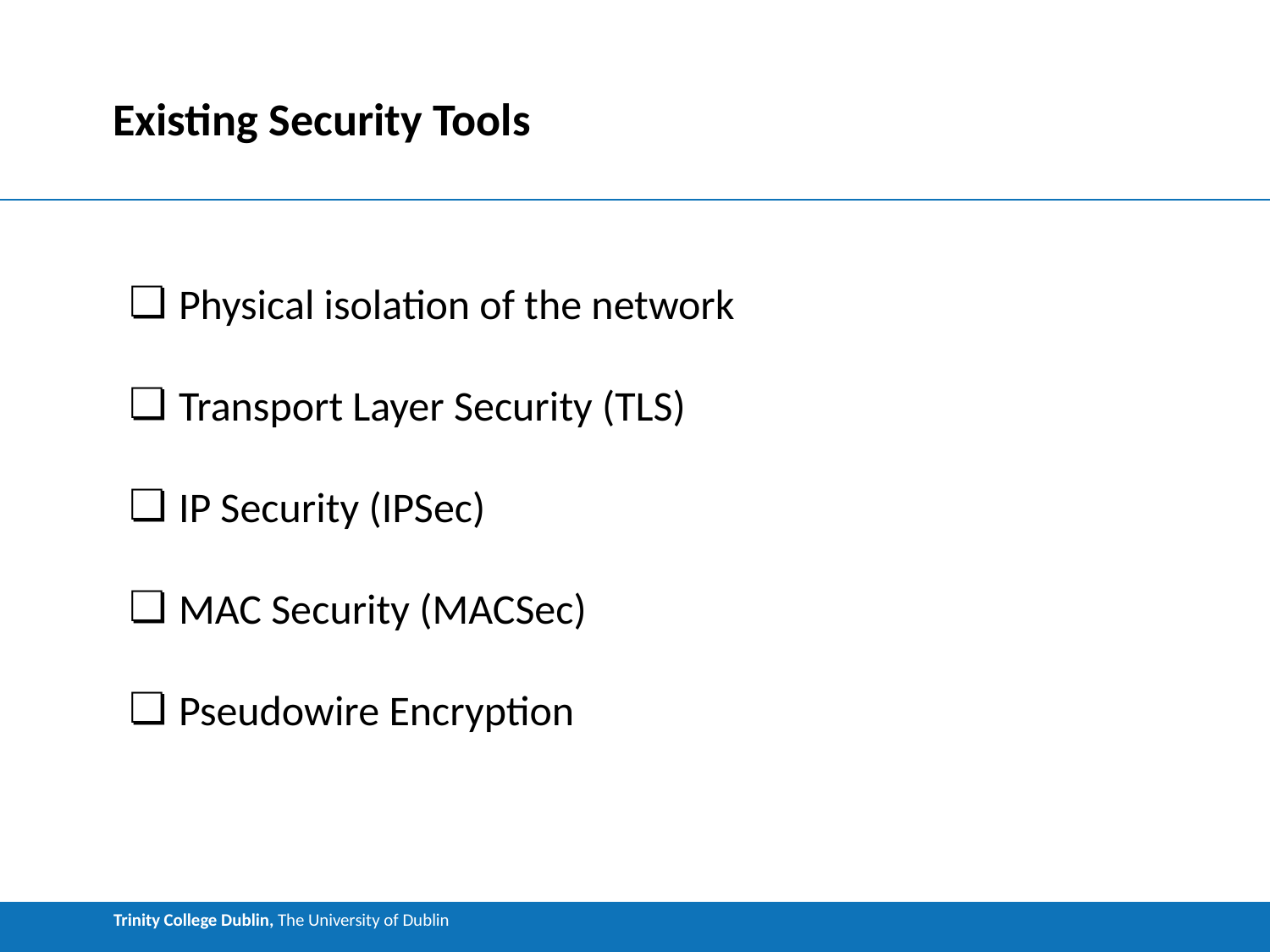

# Existing Security Tools

Physical isolation of the network

Transport Layer Security (TLS)

IP Security (IPSec)

MAC Security (MACSec)

Pseudowire Encryption